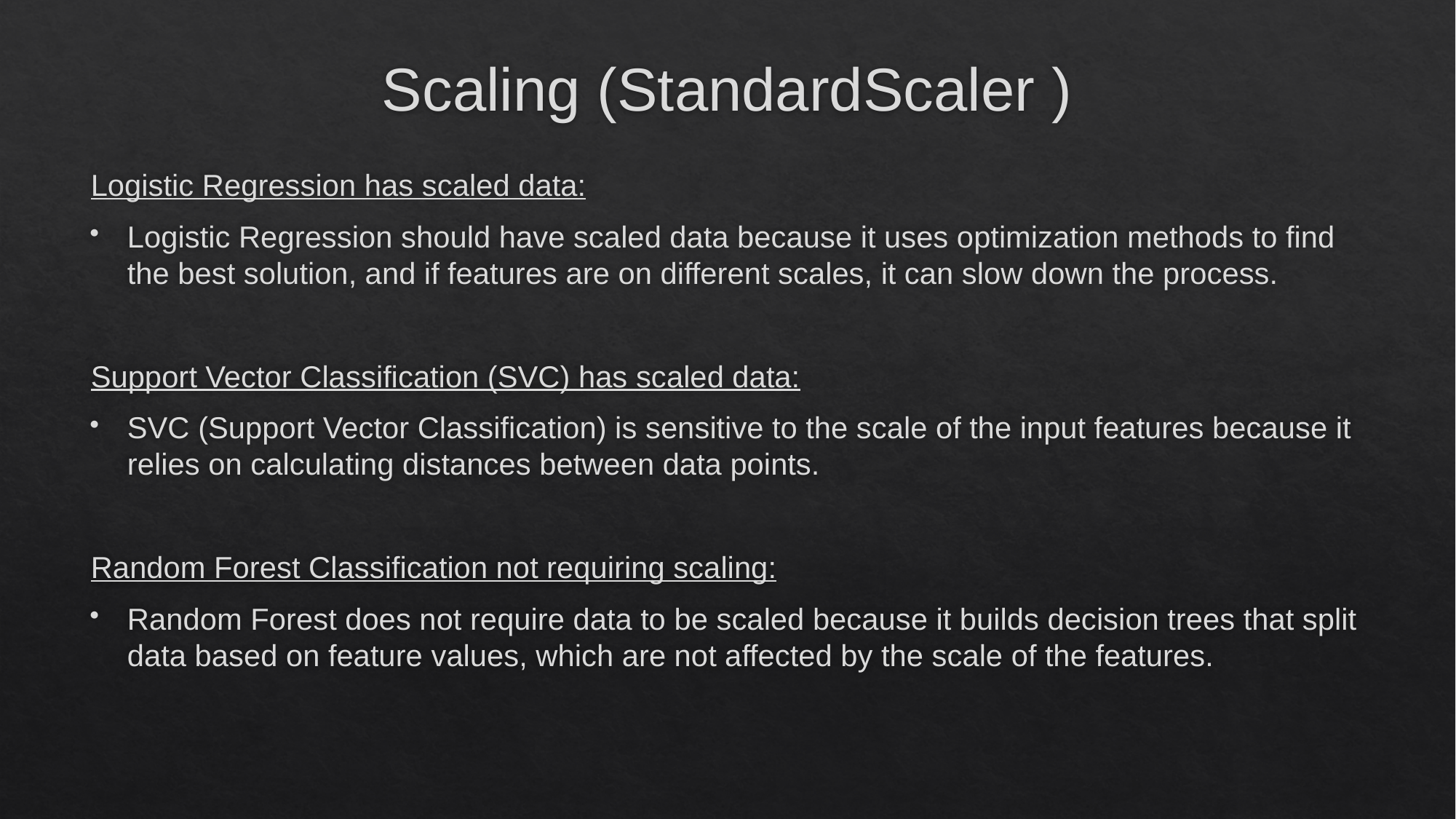

# Scaling (StandardScaler )
Logistic Regression has scaled data:
Logistic Regression should have scaled data because it uses optimization methods to find the best solution, and if features are on different scales, it can slow down the process.

Support Vector Classification (SVC) has scaled data:
SVC (Support Vector Classification) is sensitive to the scale of the input features because it relies on calculating distances between data points.

Random Forest Classification not requiring scaling:
Random Forest does not require data to be scaled because it builds decision trees that split data based on feature values, which are not affected by the scale of the features.